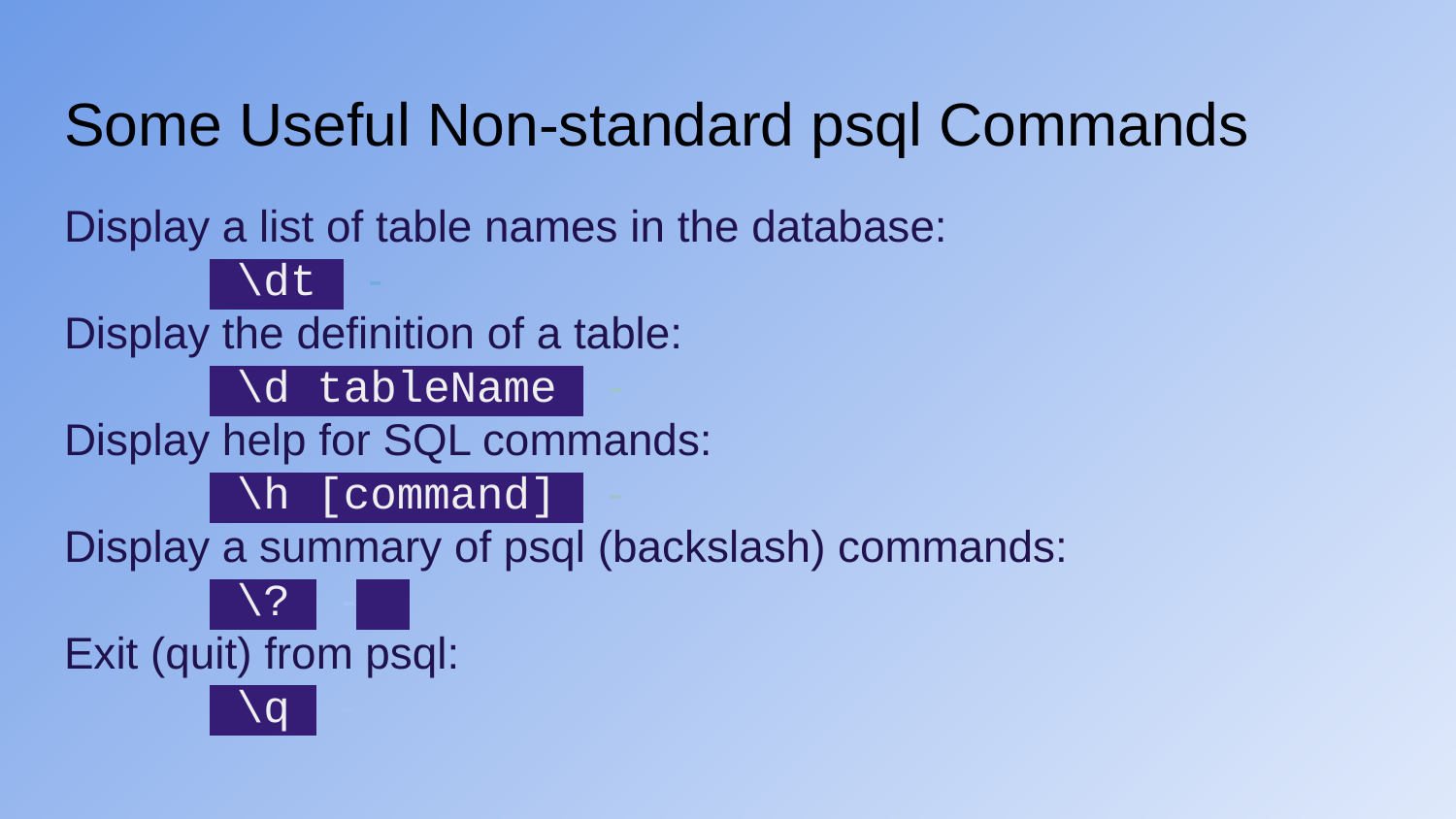

# Some Useful Non-standard psql Commands
Display a list of table names in the database:
	 \dt   -
Display the definition of a table:
	 \d tableName   -
Display help for SQL commands:
	 \h [command]   -
Display a summary of psql (backslash) commands:
	 \?   -
Exit (quit) from psql:
	 \q   -